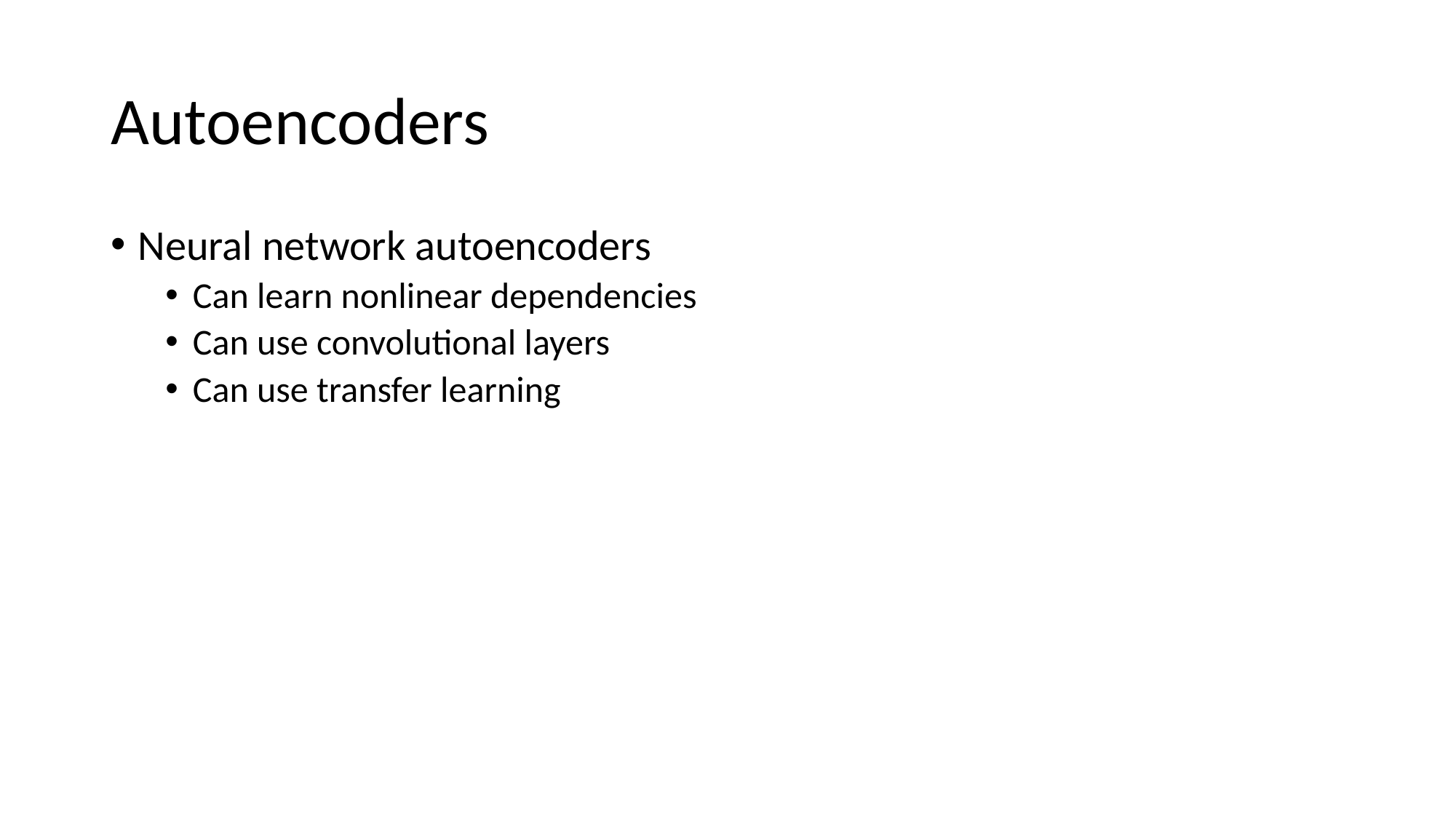

# Autoencoders
Neural network autoencoders
Can learn nonlinear dependencies
Can use convolutional layers
Can use transfer learning